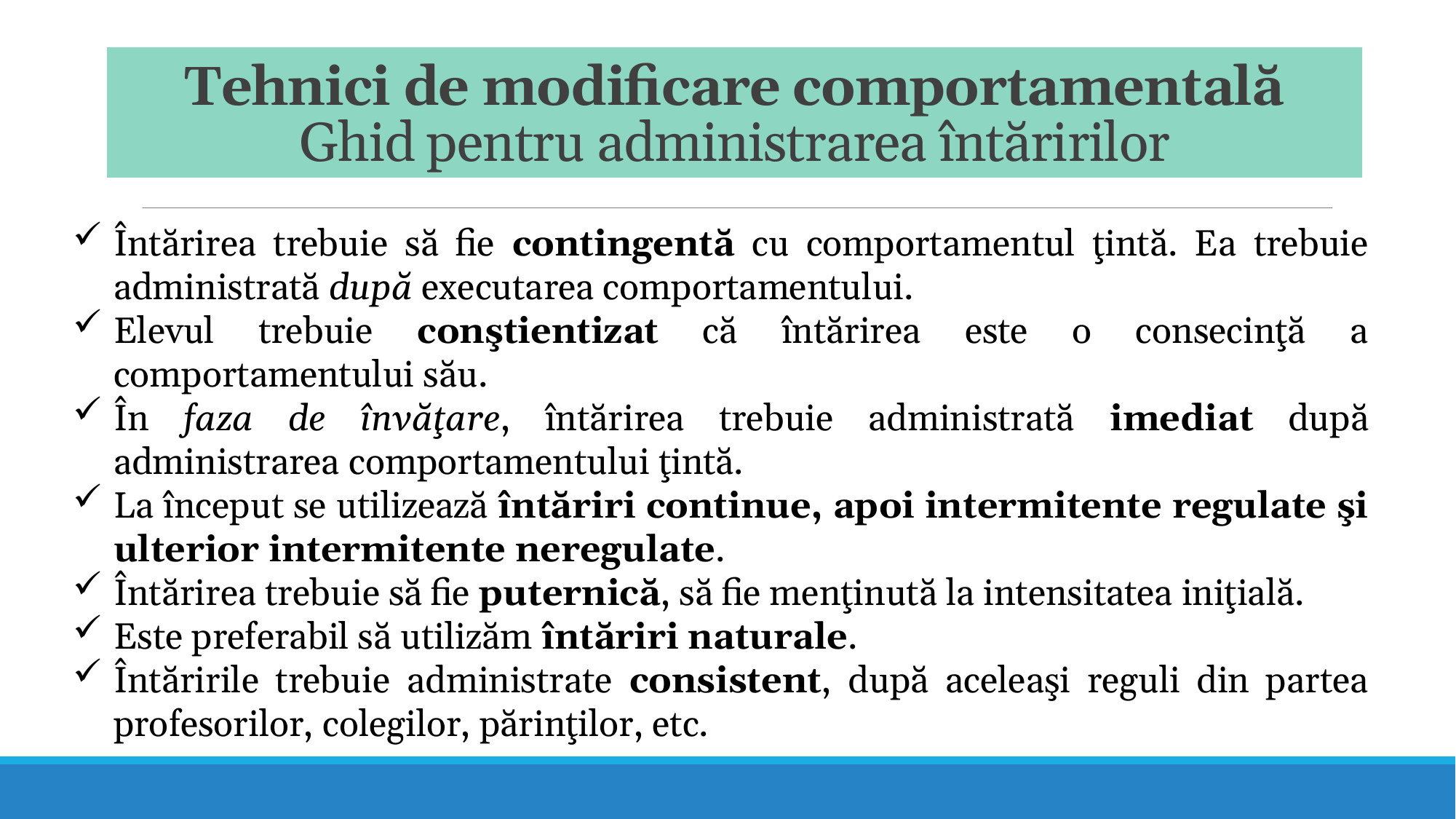

# Tehnici de modificare comportamentală Ghid pentru administrarea întăririlor
Întărirea trebuie să fie contingentă cu comportamentul ţintă. Ea trebuie administrată după executarea comportamentului.
Elevul trebuie conştientizat că întărirea este o consecinţă a comportamentului său.
În faza de învăţare, întărirea trebuie administrată imediat după administrarea comportamentului ţintă.
La început se utilizează întăriri continue, apoi intermitente regulate şi ulterior intermitente neregulate.
Întărirea trebuie să fie puternică, să fie menţinută la intensitatea iniţială.
Este preferabil să utilizăm întăriri naturale.
Întăririle trebuie administrate consistent, după aceleaşi reguli din partea profesorilor, colegilor, părinţilor, etc.